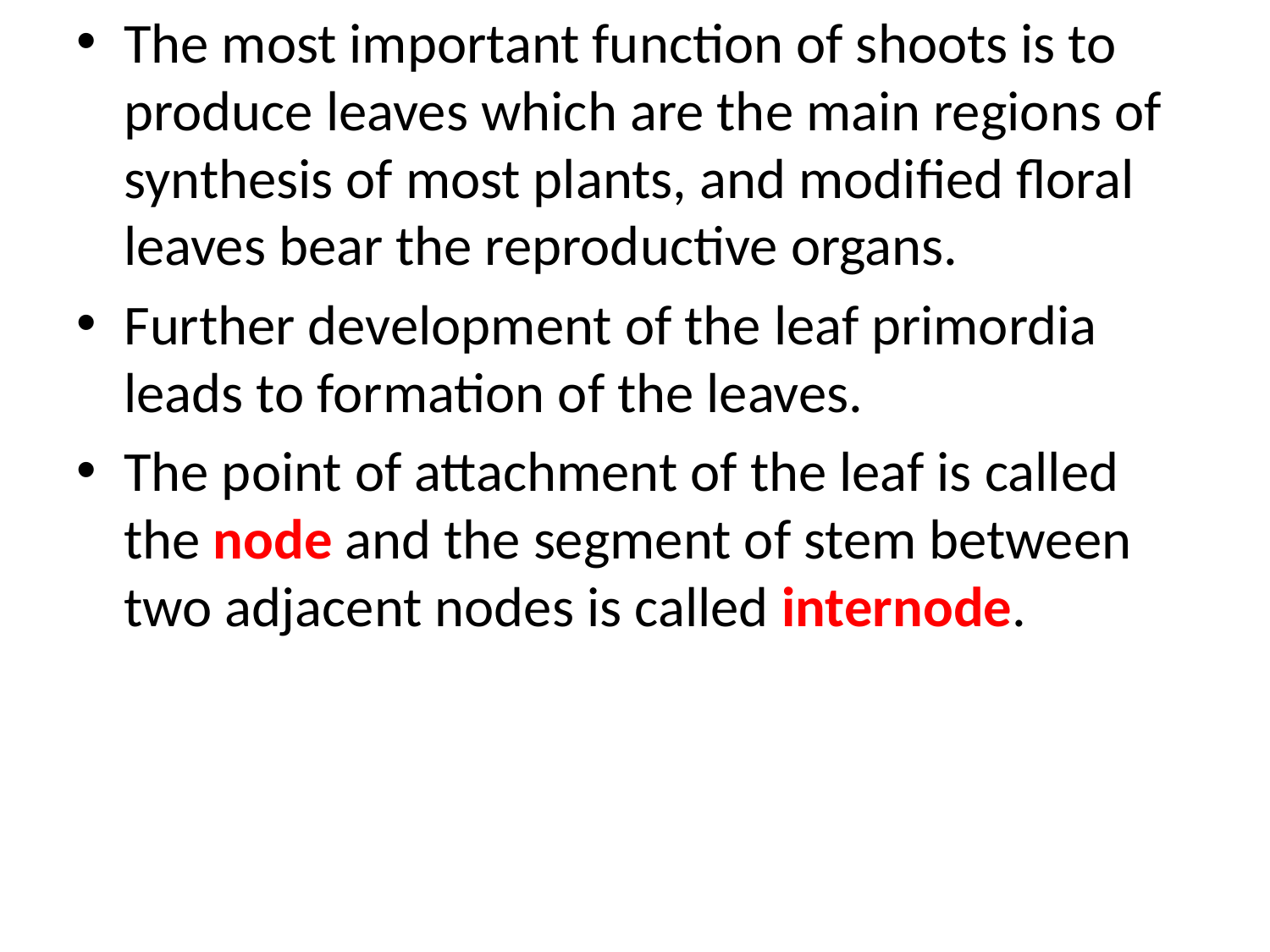

The most important function of shoots is to produce leaves which are the main regions of synthesis of most plants, and modified floral leaves bear the reproductive organs.
Further development of the leaf primordia leads to formation of the leaves.
The point of attachment of the leaf is called the node and the segment of stem between two adjacent nodes is called internode.